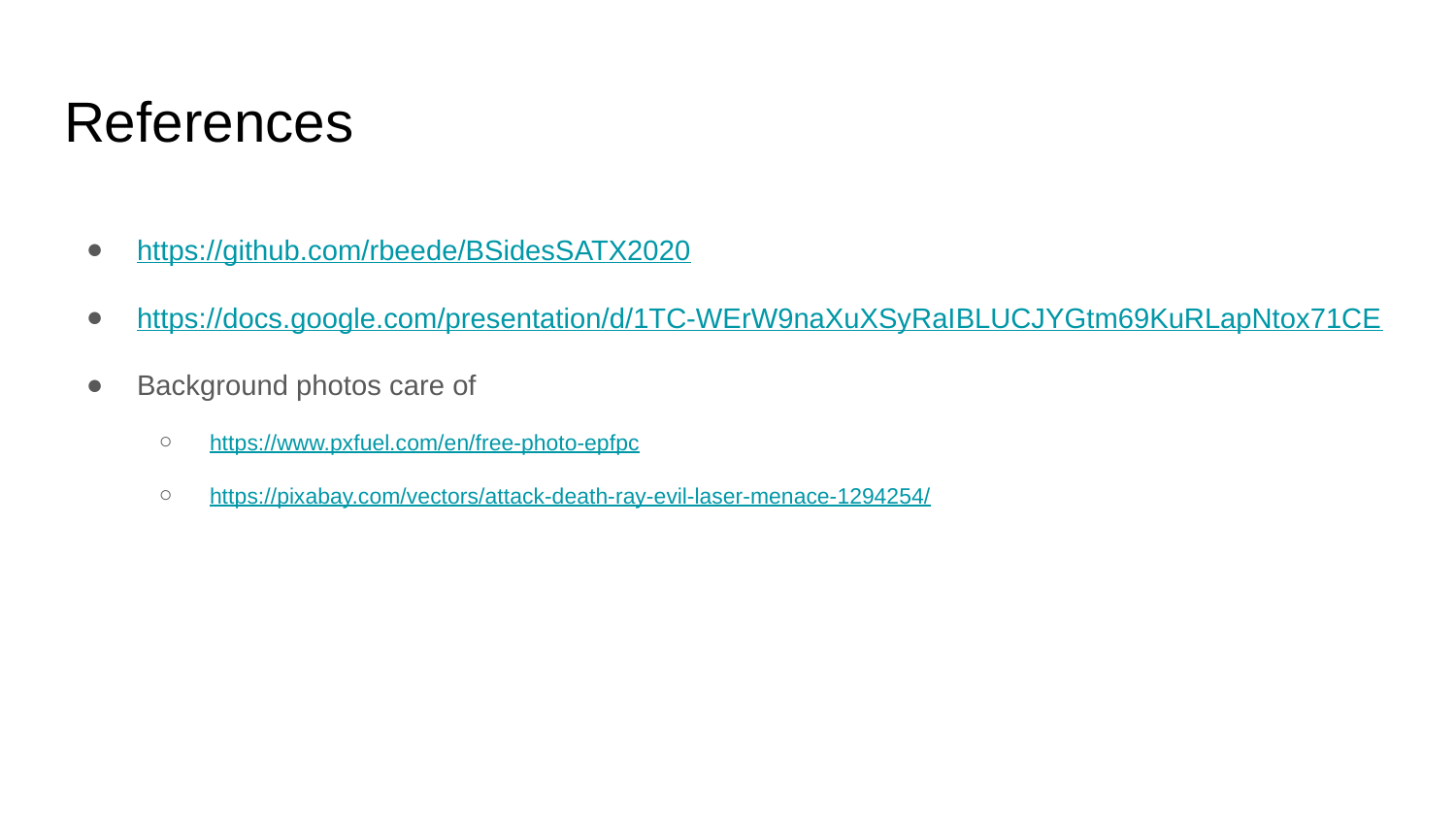

# References
https://github.com/rbeede/BSidesSATX2020
https://docs.google.com/presentation/d/1TC-WErW9naXuXSyRaIBLUCJYGtm69KuRLapNtox71CE
Background photos care of
https://www.pxfuel.com/en/free-photo-epfpc
https://pixabay.com/vectors/attack-death-ray-evil-laser-menace-1294254/